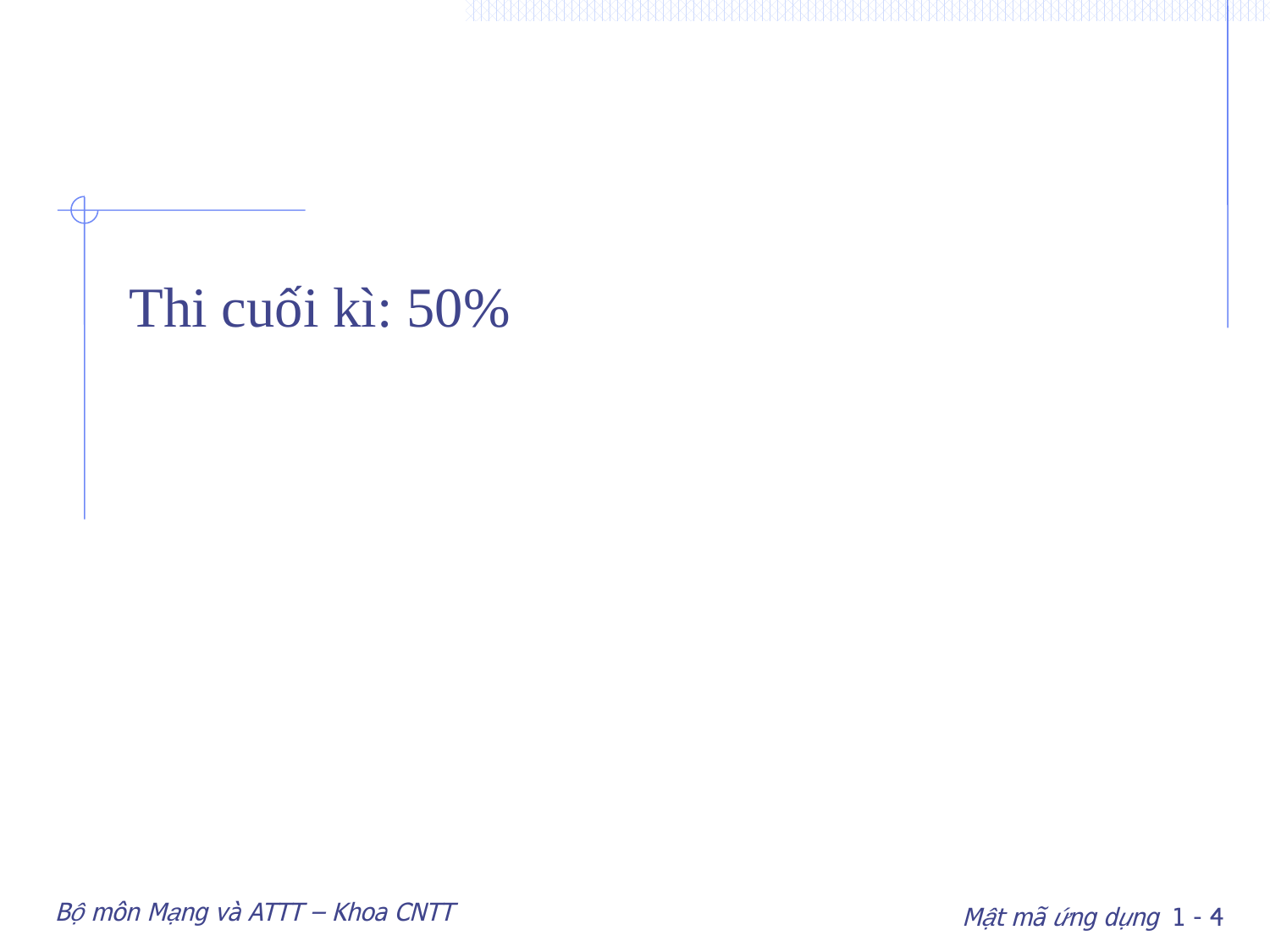

#
Thi cuối kì: 50%

Bộ môn Mạng và ATTT – Khoa CNTT